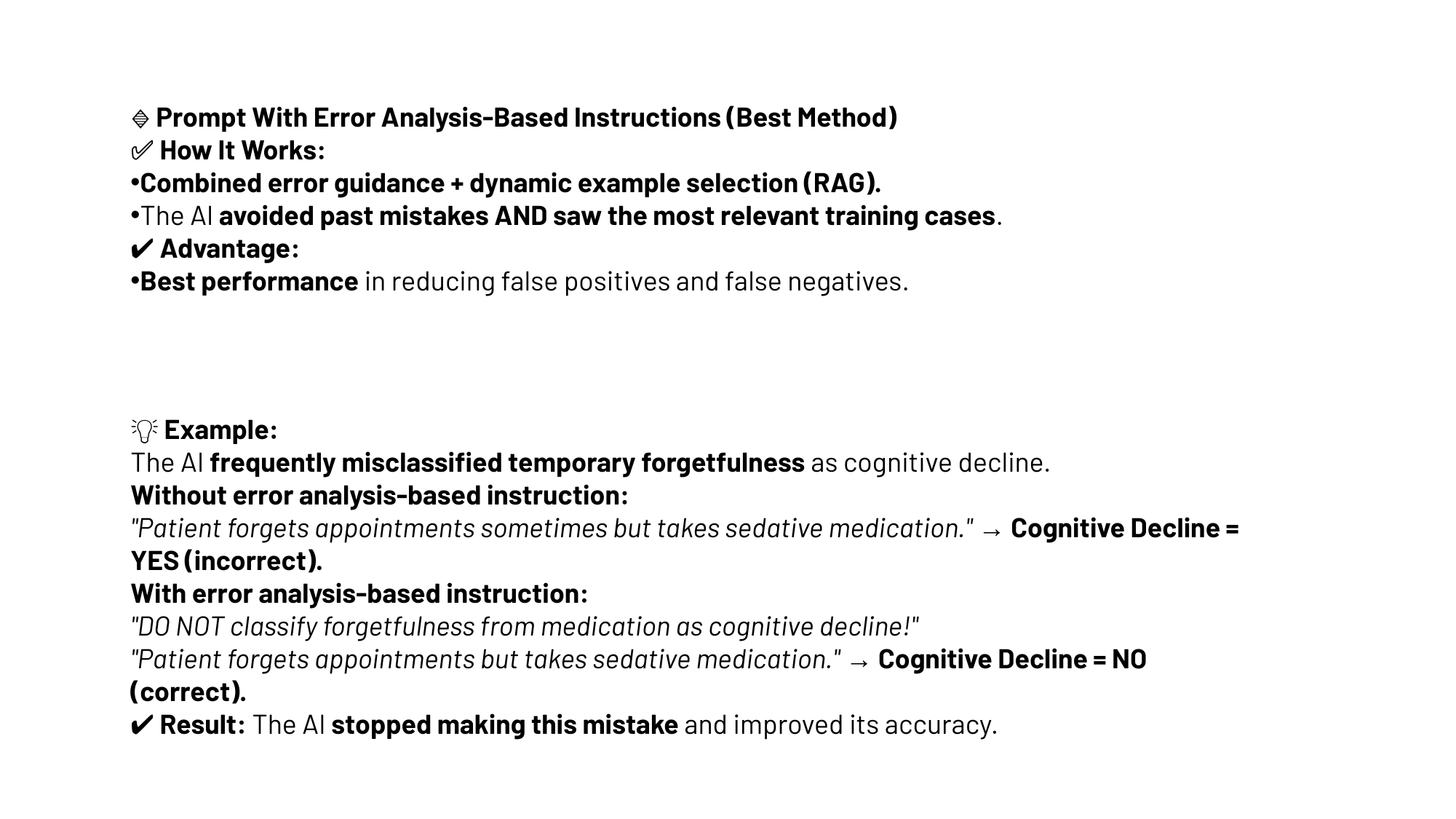

🔹 Prompt With Error Analysis-Based Instructions (Best Method)
✅ How It Works:
Combined error guidance + dynamic example selection (RAG).
The AI avoided past mistakes AND saw the most relevant training cases.
✔️ Advantage:
Best performance in reducing false positives and false negatives.
💡 Example:
The AI frequently misclassified temporary forgetfulness as cognitive decline.
Without error analysis-based instruction:
"Patient forgets appointments sometimes but takes sedative medication." → Cognitive Decline = YES (incorrect).
With error analysis-based instruction:
"DO NOT classify forgetfulness from medication as cognitive decline!"
"Patient forgets appointments but takes sedative medication." → Cognitive Decline = NO (correct).
✔️ Result: The AI stopped making this mistake and improved its accuracy.